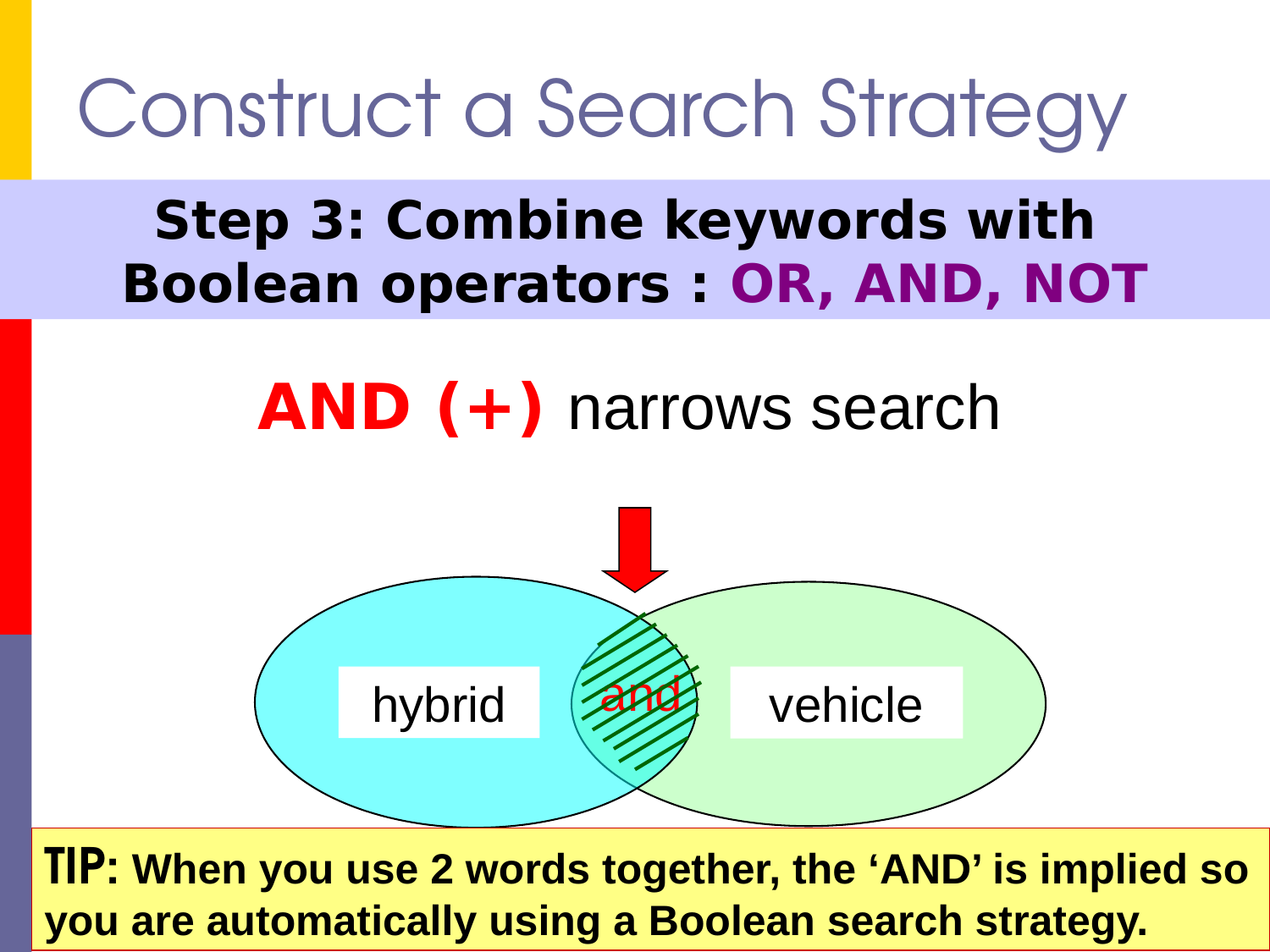

Construct a Search Strategy
Step 3: Combine keywords with
Boolean operators : OR, AND, NOT
AND (+) narrows search

and
hybrid
vehicle
TIP: When you use 2 words together, the ‘AND’ is implied so you are automatically using a Boolean search strategy.

67

67